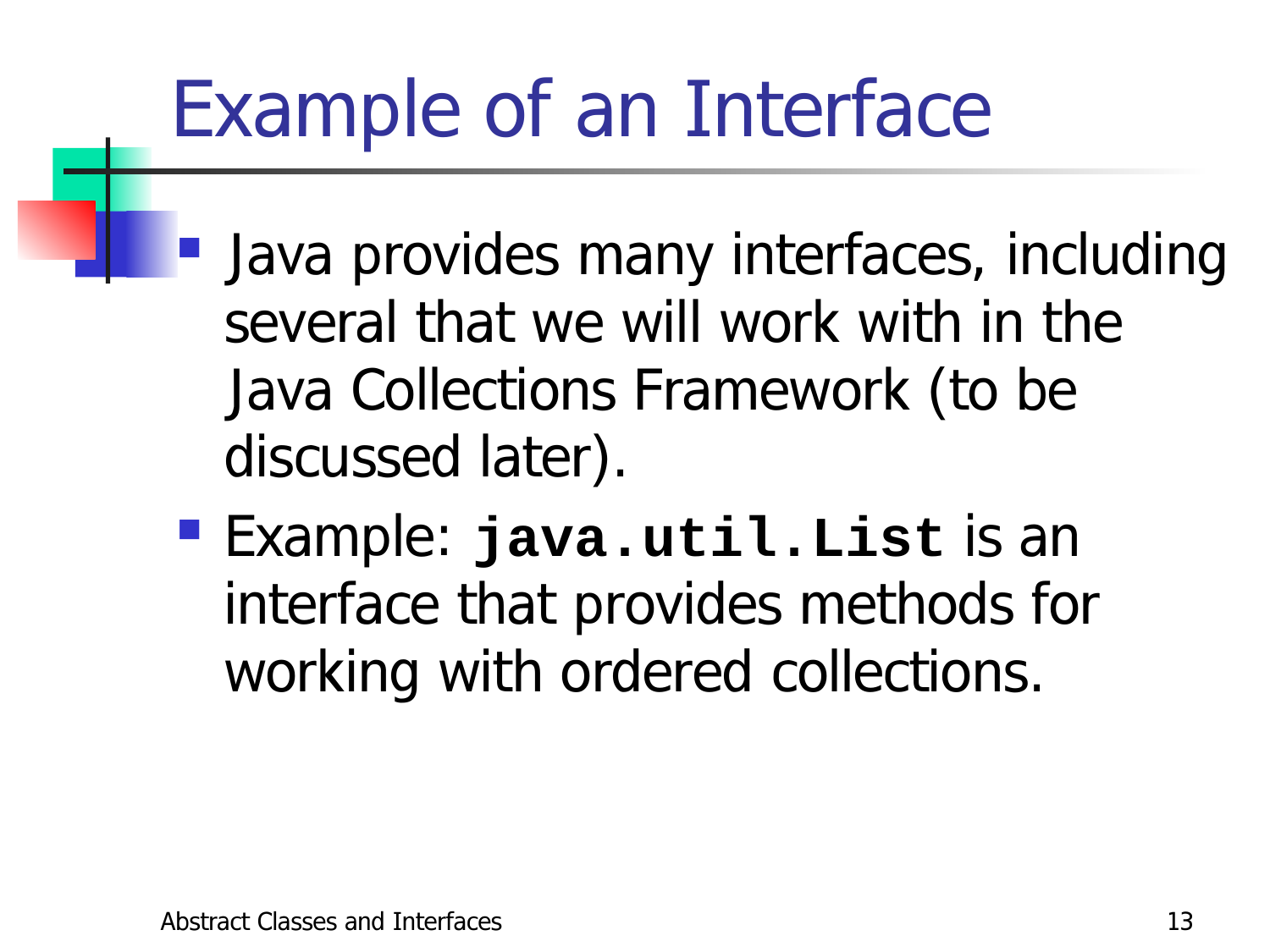

# Example of an Interface
Java provides many interfaces, including several that we will work with in the Java Collections Framework (to be discussed later).
Example: java.util.List is an interface that provides methods for working with ordered collections.
Abstract Classes and Interfaces
13